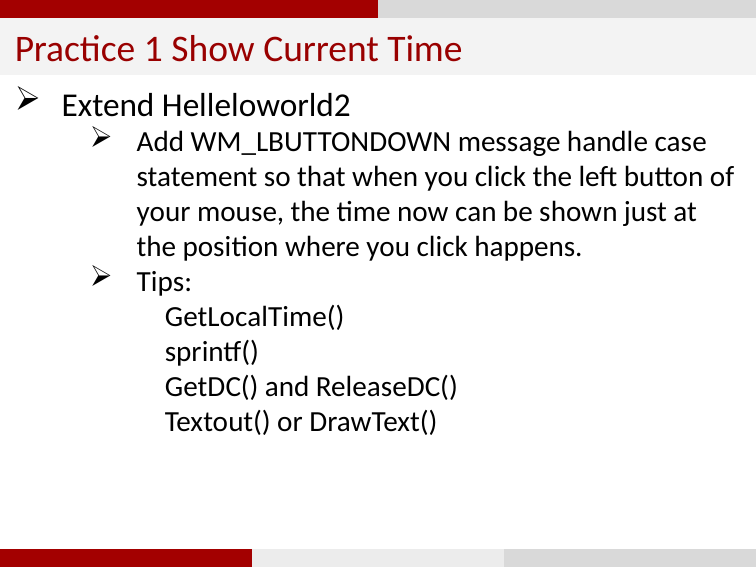

Practice 1 Show Current Time
Extend Helleloworld2
Add WM_LBUTTONDOWN message handle case statement so that when you click the left button of your mouse, the time now can be shown just at the position where you click happens.
Tips:
GetLocalTime()
sprintf()
GetDC() and ReleaseDC()
Textout() or DrawText()

4